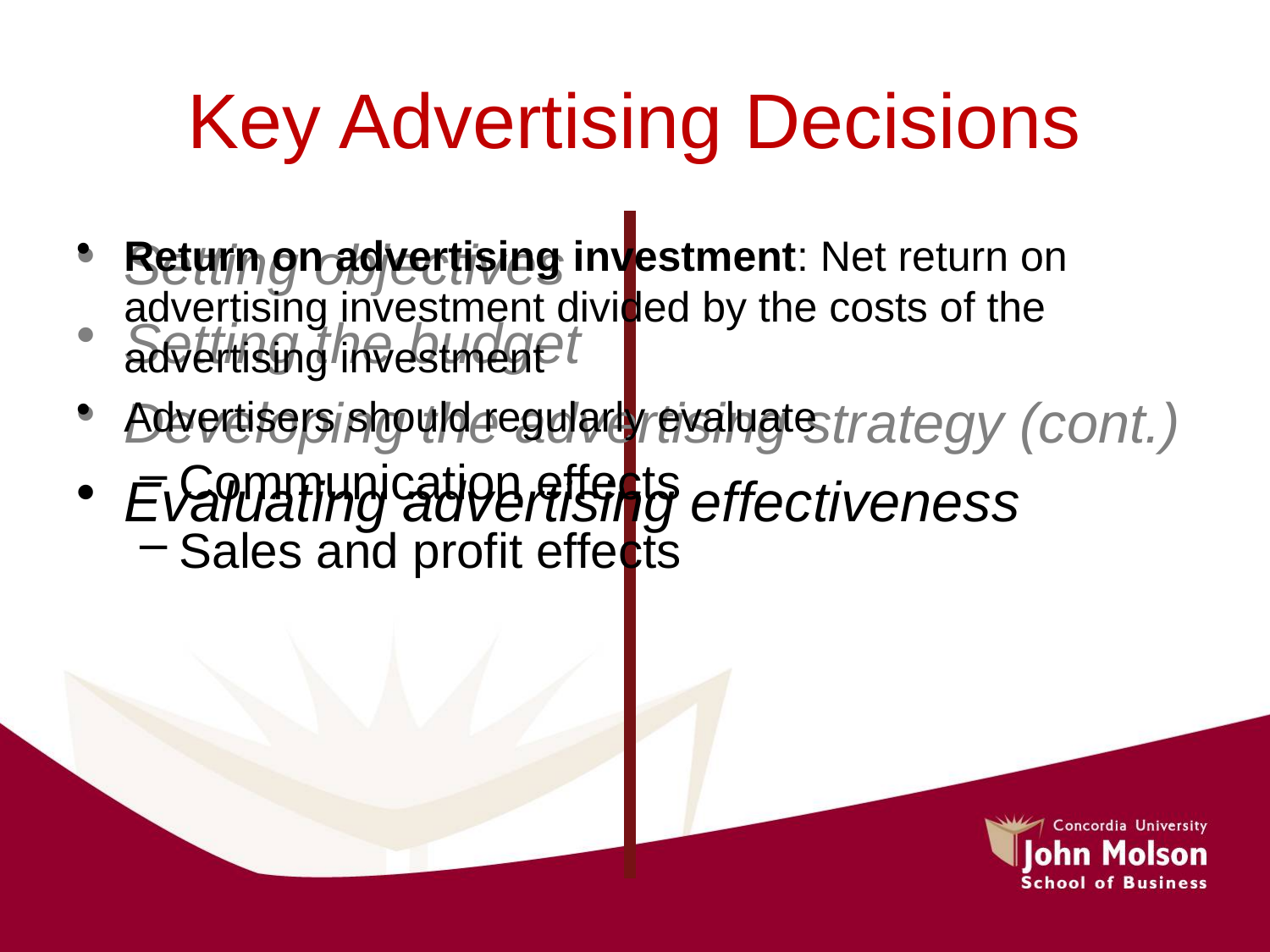

# Key Advertising Decisions

Setting objectives
Setting the budget
Developing the advertising strategy (cont.)
Evaluating advertising effectiveness
Return on advertising investment: Net return on advertising investment divided by the costs of the advertising investment
Advertisers should regularly evaluate
Communication effects
Sales and profit effects